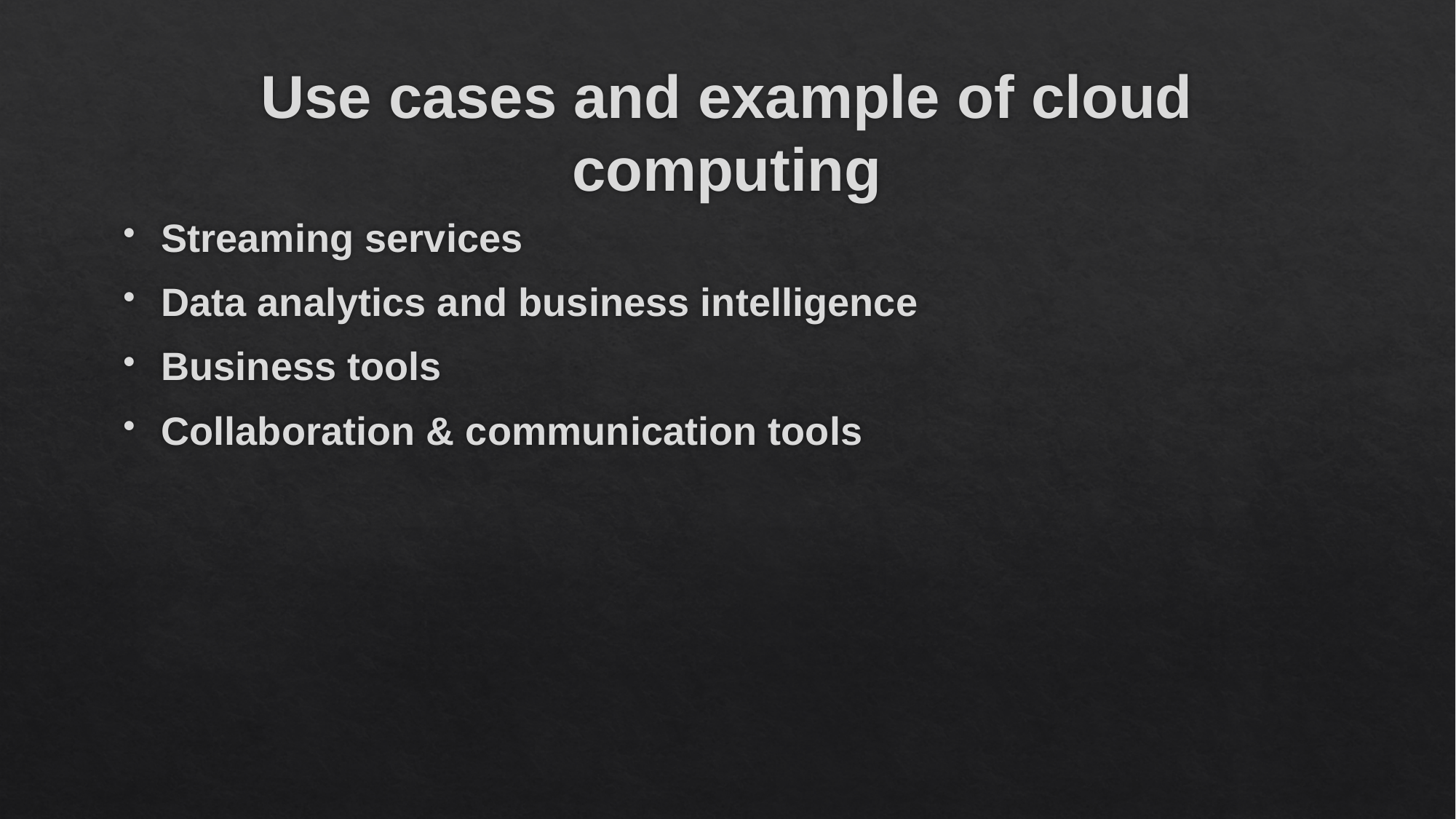

# Use cases and example of cloud computing
Streaming services
Data analytics and business intelligence
Business tools
Collaboration & communication tools